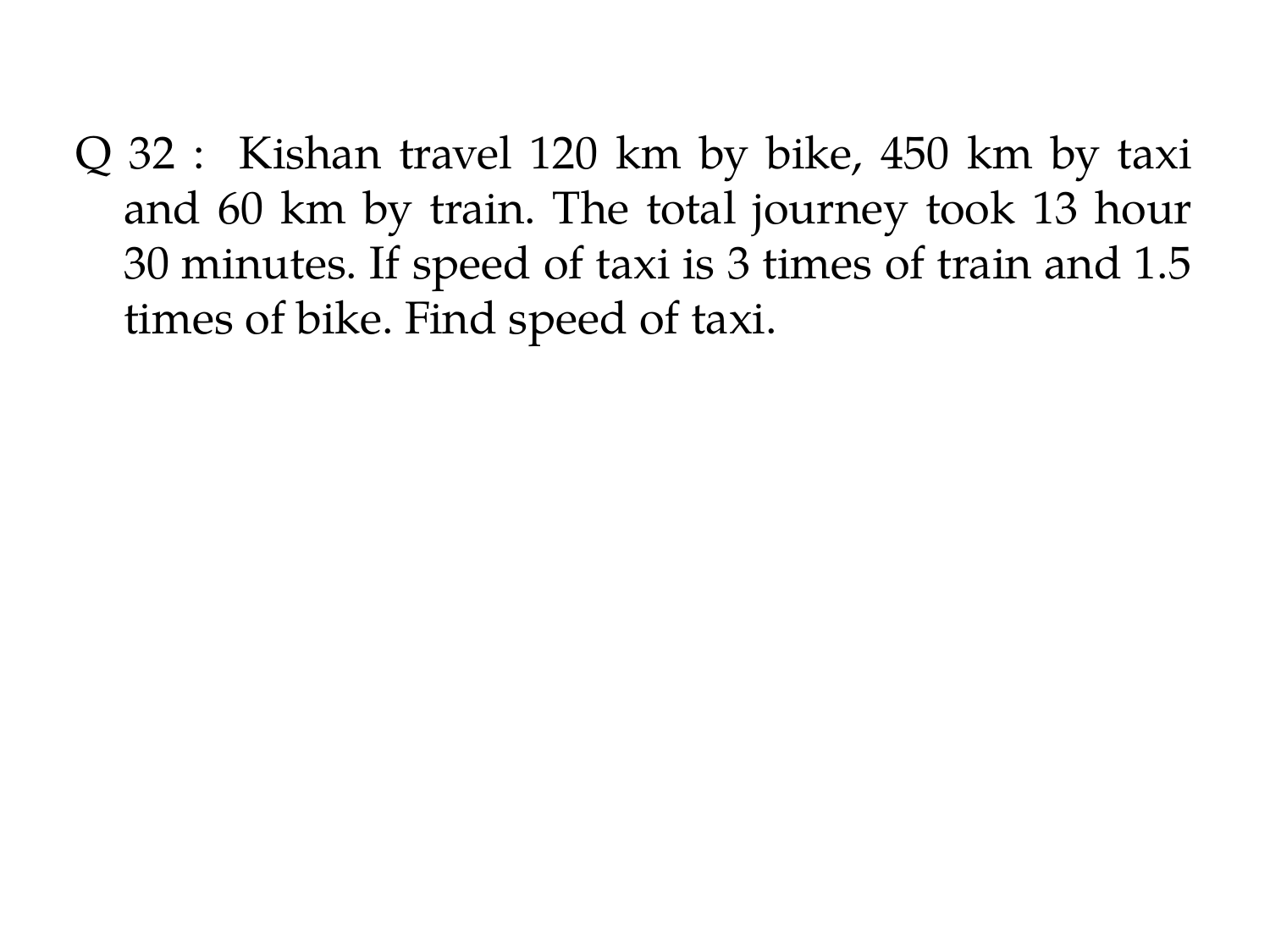

Q 32 :  Kishan travel 120 km by bike, 450 km by taxi and 60 km by train. The total journey took 13 hour 30 minutes. If speed of taxi is 3 times of train and 1.5 times of bike. Find speed of taxi.